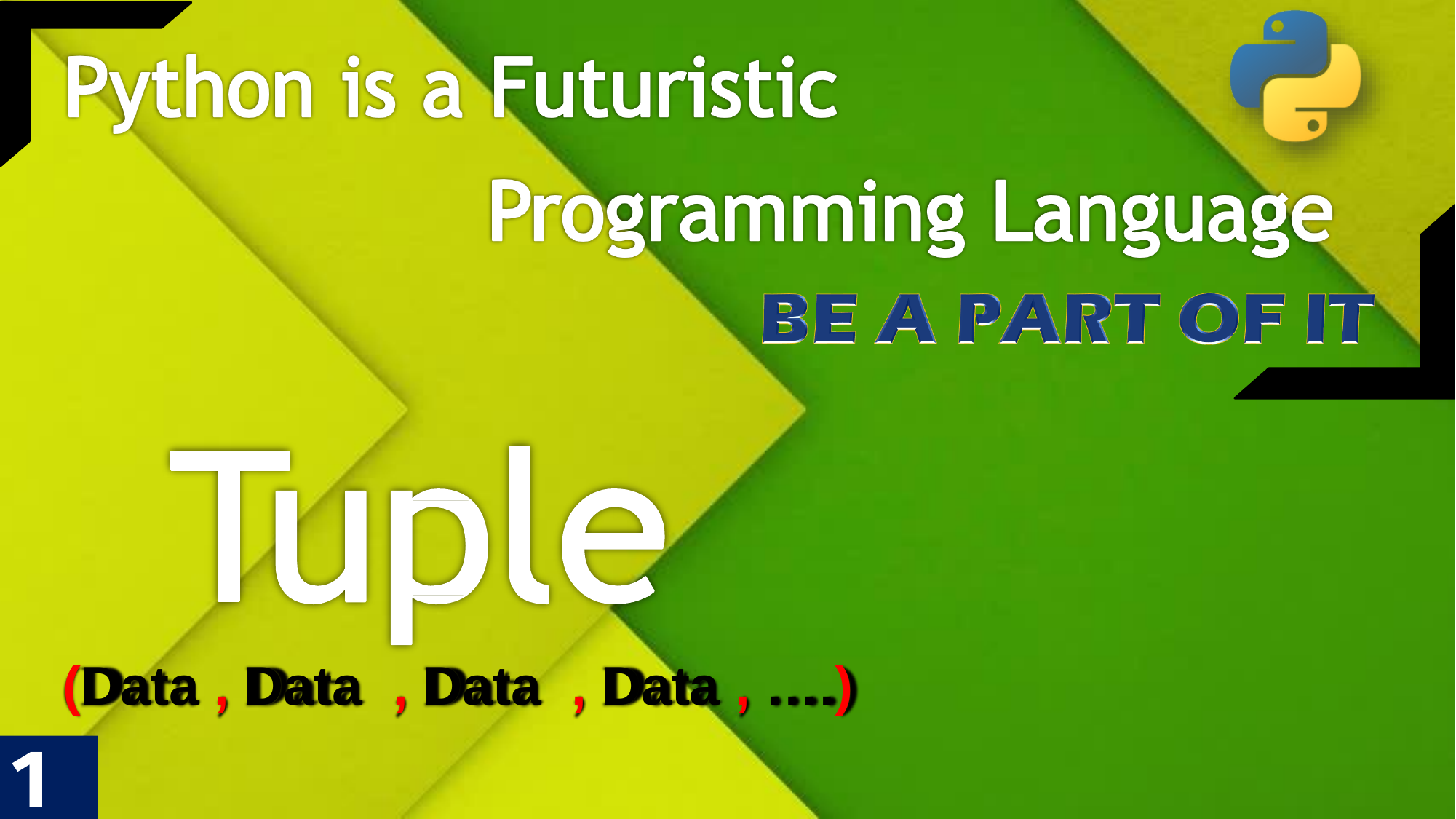

(Data , Data	, Data	, Data , ….)
1